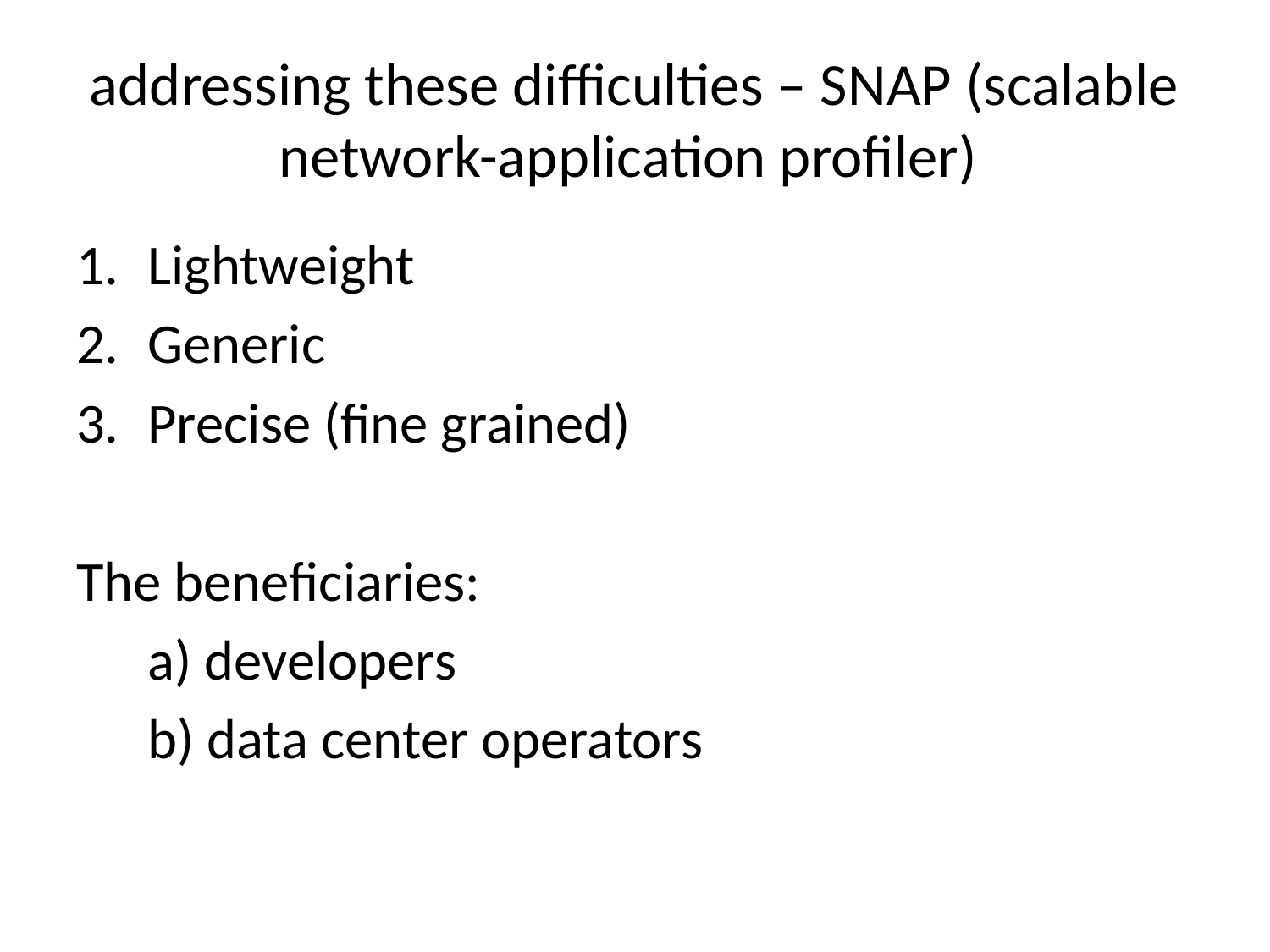

# addressing these difficulties – SNAP (scalable network-application profiler)
Lightweight
Generic
Precise (fine grained)

The beneficiaries:
	a) developers
	b) data center operators